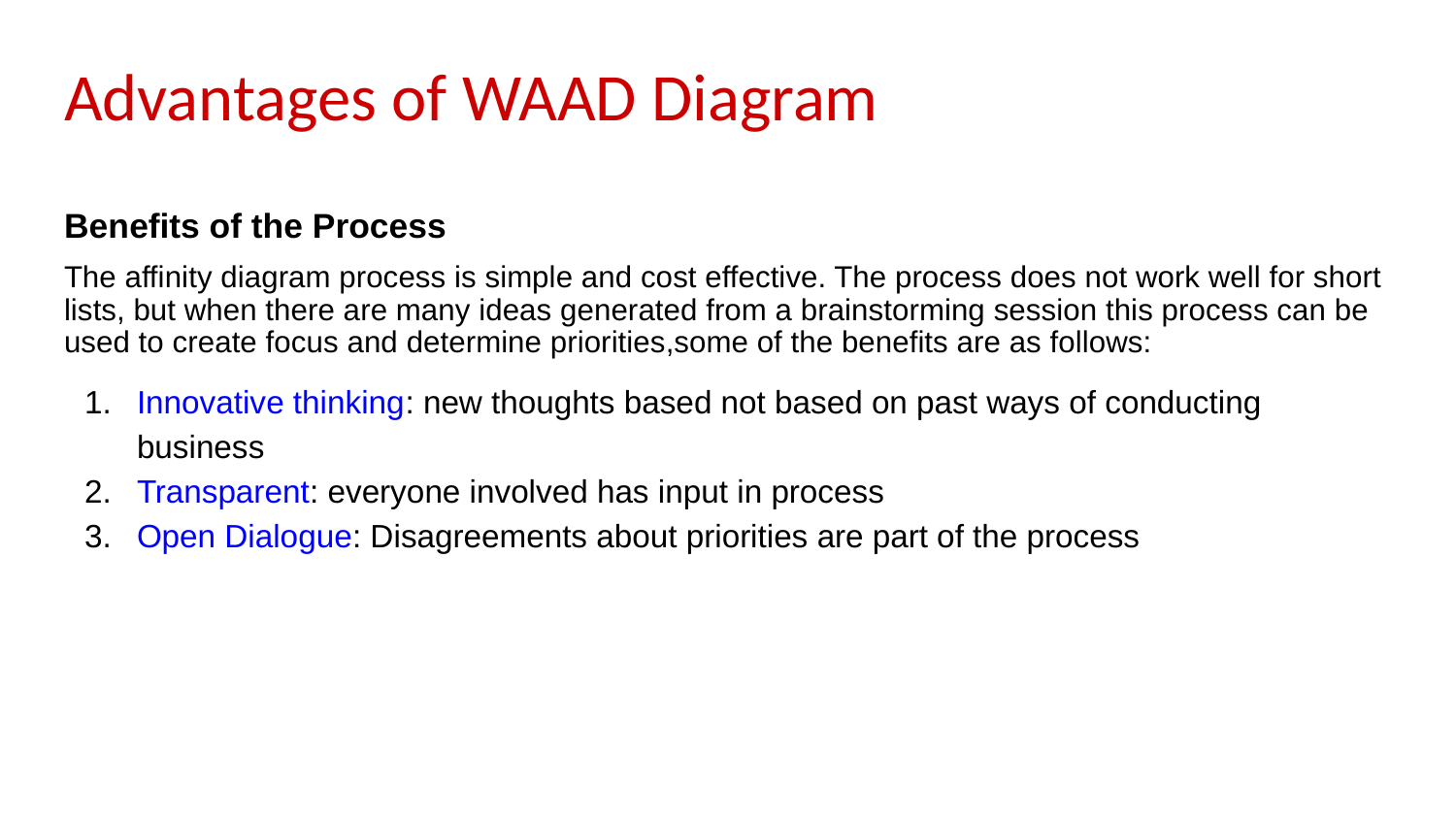

# Advantages of WAAD Diagram
Benefits of the Process
The affinity diagram process is simple and cost effective. The process does not work well for short lists, but when there are many ideas generated from a brainstorming session this process can be used to create focus and determine priorities,some of the benefits are as follows:
Innovative thinking: new thoughts based not based on past ways of conducting business
Transparent: everyone involved has input in process
Open Dialogue: Disagreements about priorities are part of the process